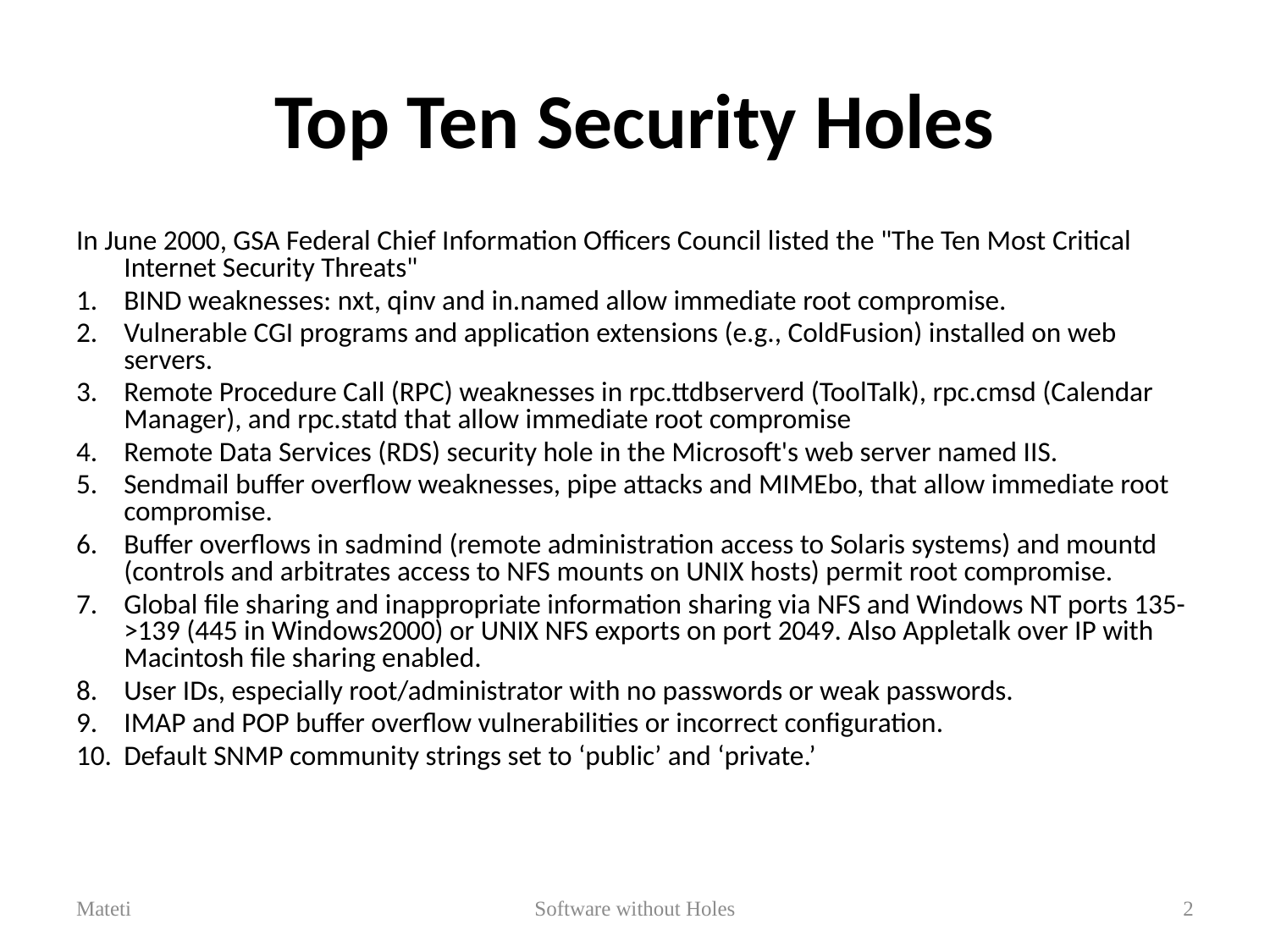

# Top Ten Security Holes
In June 2000, GSA Federal Chief Information Officers Council listed the "The Ten Most Critical Internet Security Threats"
BIND weaknesses: nxt, qinv and in.named allow immediate root compromise.
Vulnerable CGI programs and application extensions (e.g., ColdFusion) installed on web servers.
Remote Procedure Call (RPC) weaknesses in rpc.ttdbserverd (ToolTalk), rpc.cmsd (Calendar Manager), and rpc.statd that allow immediate root compromise
Remote Data Services (RDS) security hole in the Microsoft's web server named IIS.
Sendmail buffer overflow weaknesses, pipe attacks and MIMEbo, that allow immediate root compromise.
Buffer overflows in sadmind (remote administration access to Solaris systems) and mountd (controls and arbitrates access to NFS mounts on UNIX hosts) permit root compromise.
Global file sharing and inappropriate information sharing via NFS and Windows NT ports 135->139 (445 in Windows2000) or UNIX NFS exports on port 2049. Also Appletalk over IP with Macintosh file sharing enabled.
User IDs, especially root/administrator with no passwords or weak passwords.
IMAP and POP buffer overflow vulnerabilities or incorrect configuration.
Default SNMP community strings set to ‘public’ and ‘private.’

Mateti
Software without Holes
2